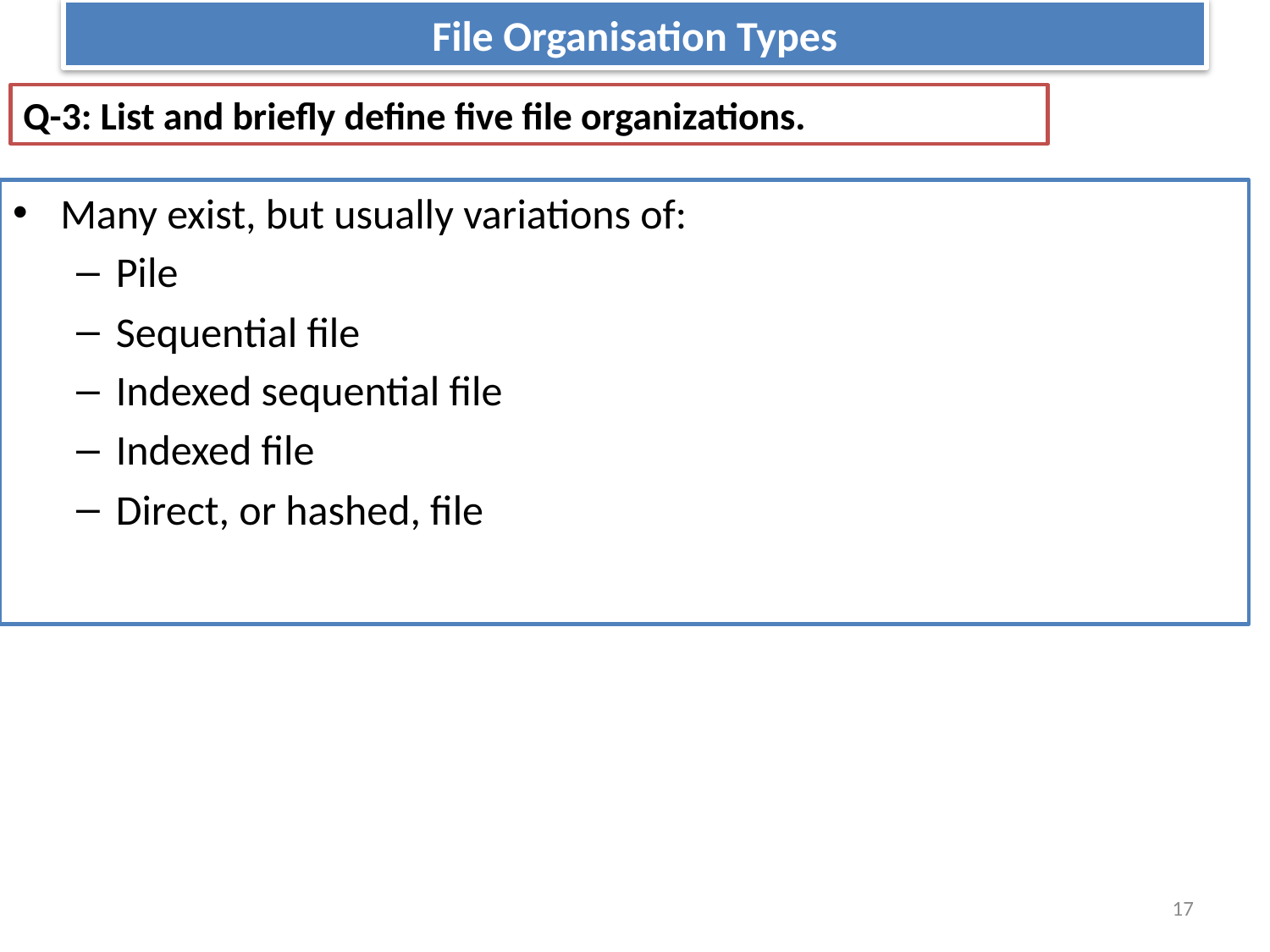

# File Organisation Types
Q-3: List and briefly define five file organizations.
Many exist, but usually variations of:
Pile
Sequential file
Indexed sequential file
Indexed file
Direct, or hashed, file

17